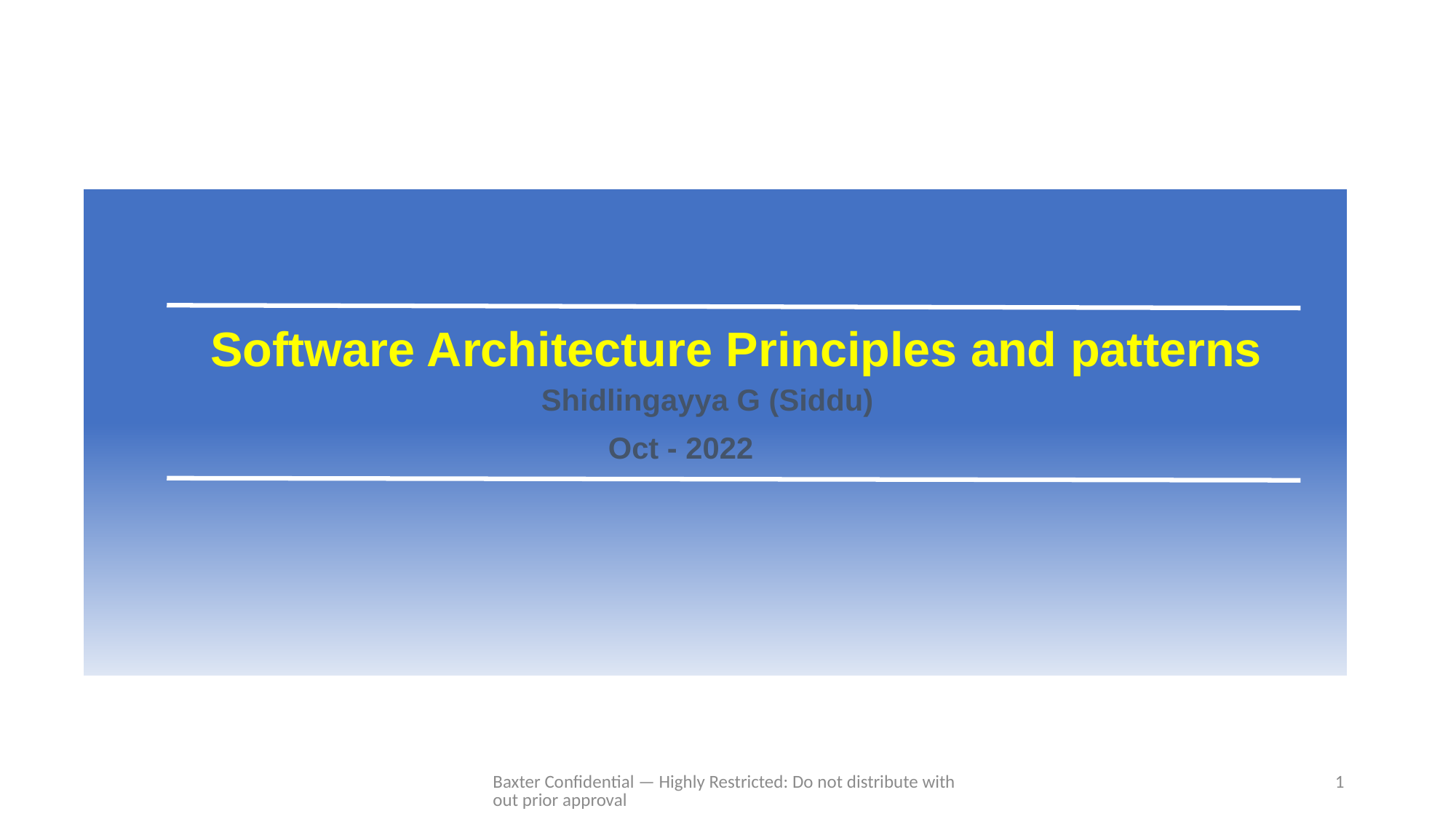

Software Architecture Principles and patterns
Shidlingayya G (Siddu)
        Oct - 2022

Baxter Confidential — Highly Restricted: Do not distribute without prior approval
1